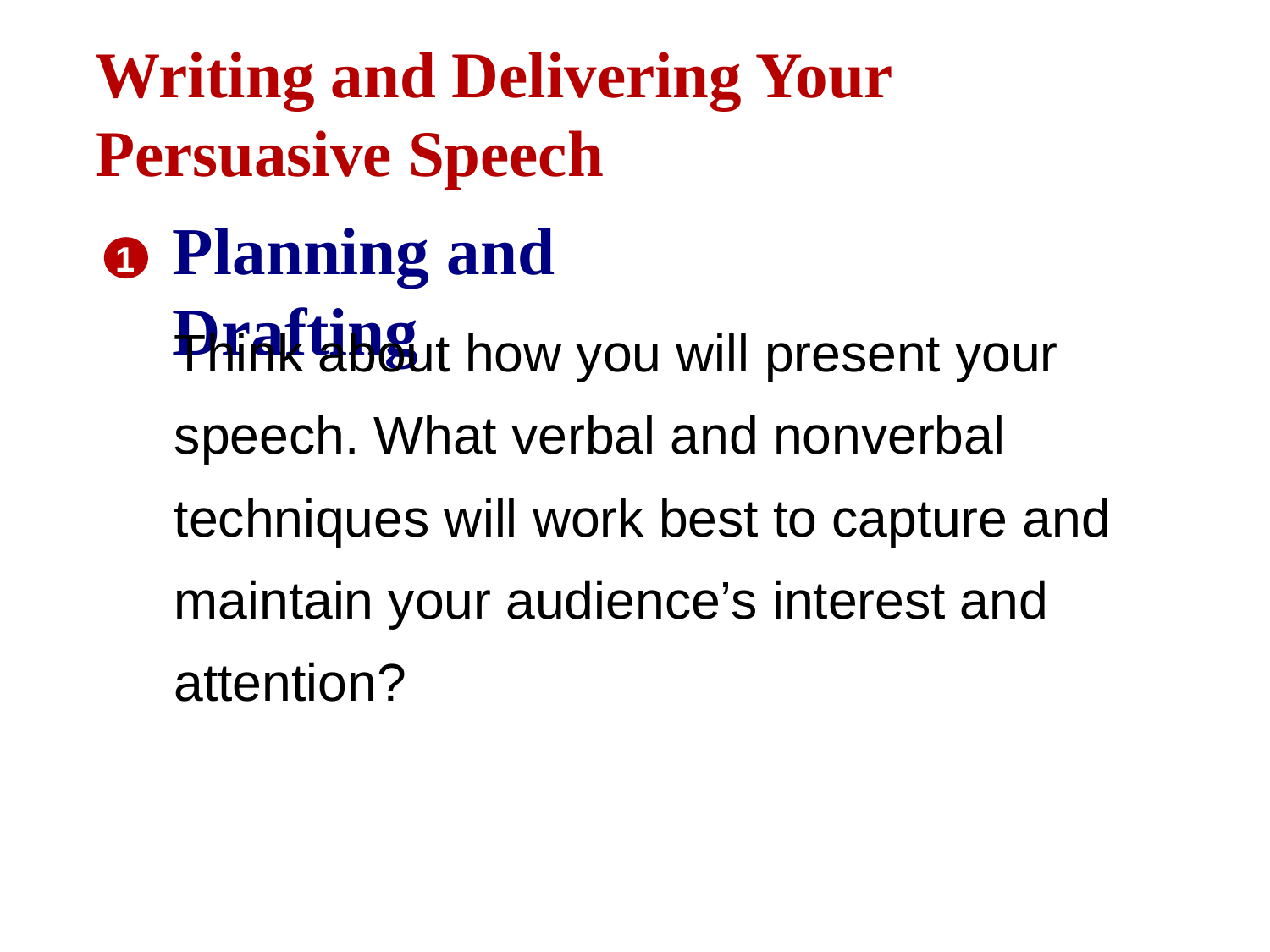

Writing and Delivering Your Persuasive Speech
Planning and Drafting
1

Think about how you will present your speech. What verbal and nonverbal techniques will work best to capture and maintain your audience’s interest and attention?